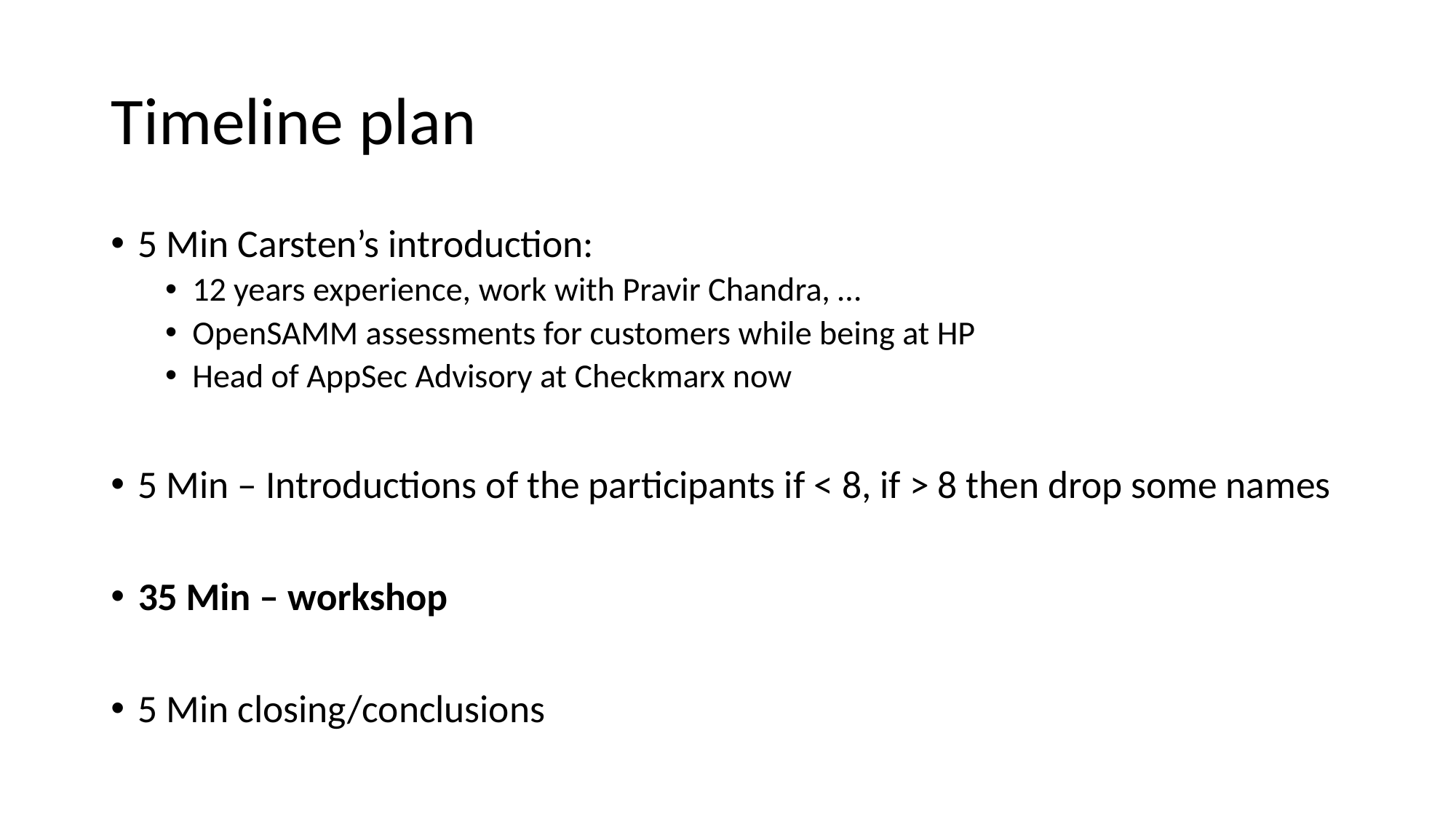

# Timeline plan
5 Min Carsten’s introduction:
12 years experience, work with Pravir Chandra, …
OpenSAMM assessments for customers while being at HP
Head of AppSec Advisory at Checkmarx now

5 Min – Introductions of the participants if < 8, if > 8 then drop some names

35 Min – workshop

5 Min closing/conclusions